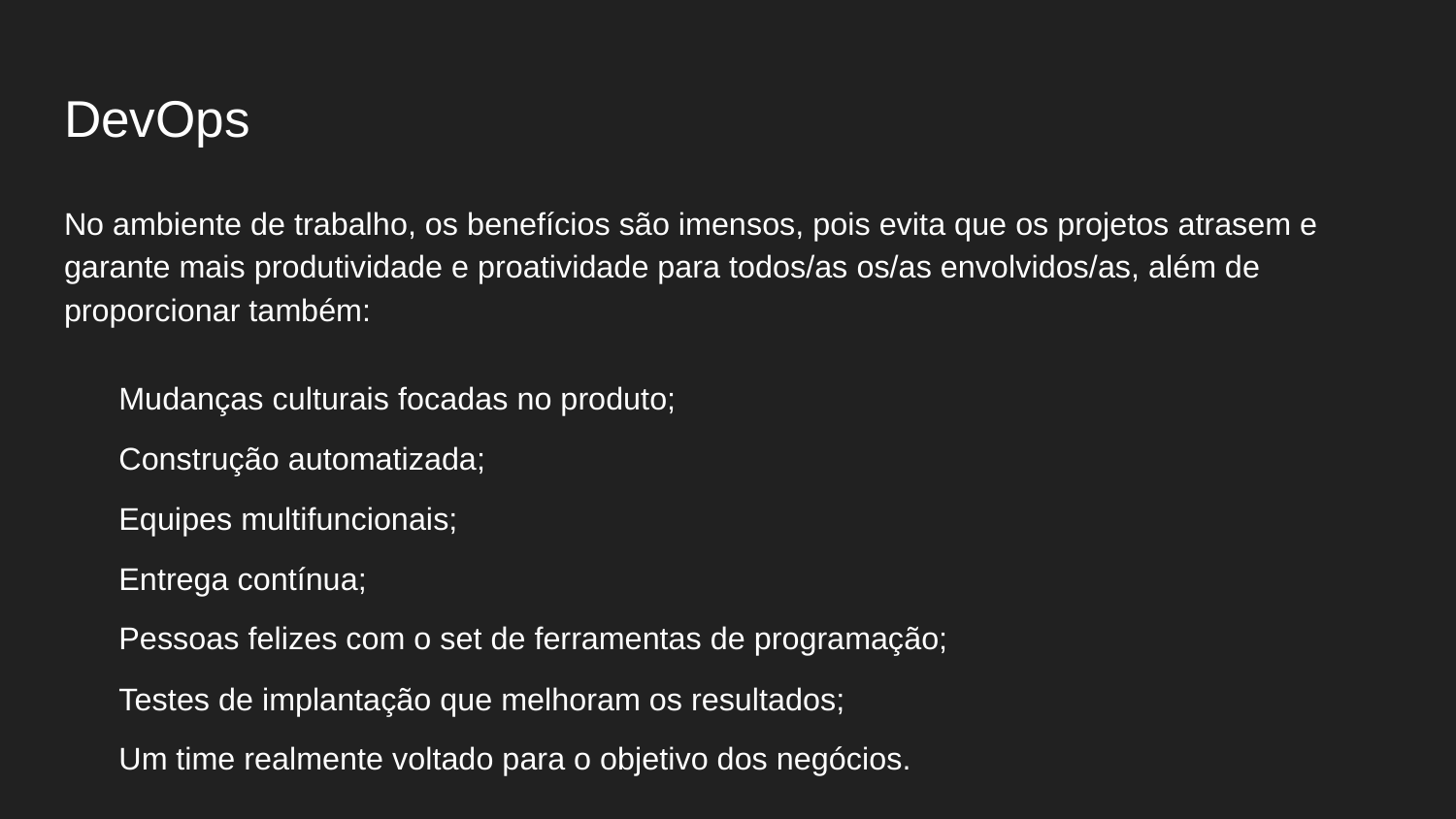

# DevOps

No ambiente de trabalho, os benefícios são imensos, pois evita que os projetos atrasem e garante mais produtividade e proatividade para todos/as os/as envolvidos/as, além de proporcionar também:
Mudanças culturais focadas no produto;
Construção automatizada;
Equipes multifuncionais;
Entrega contínua;
Pessoas felizes com o set de ferramentas de programação;
Testes de implantação que melhoram os resultados;
Um time realmente voltado para o objetivo dos negócios.